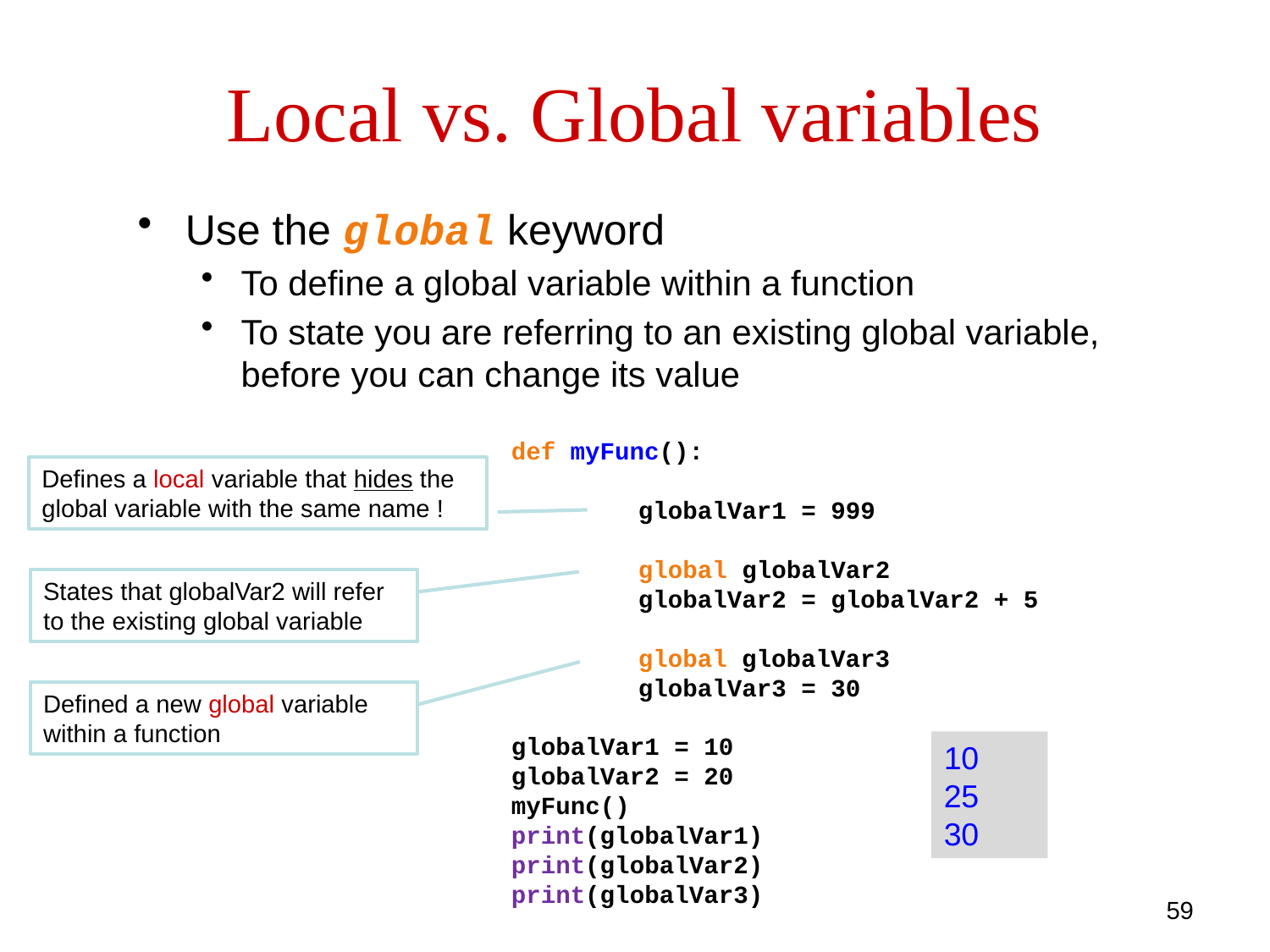

# Local vs. Global variables
Use the global keyword
To define a global variable within a function
To state you are referring to an existing global variable, before you can change its value
def myFunc():

	globalVar1 = 999

	global globalVar2
	globalVar2 = globalVar2 + 5

	global globalVar3
	globalVar3 = 30

globalVar1 = 10
globalVar2 = 20
myFunc()
print(globalVar1)
print(globalVar2)
print(globalVar3)
Defines a local variable that hides the global variable with the same name !
States that globalVar2 will refer to the existing global variable
Defined a new global variable within a function
10
25
30
59